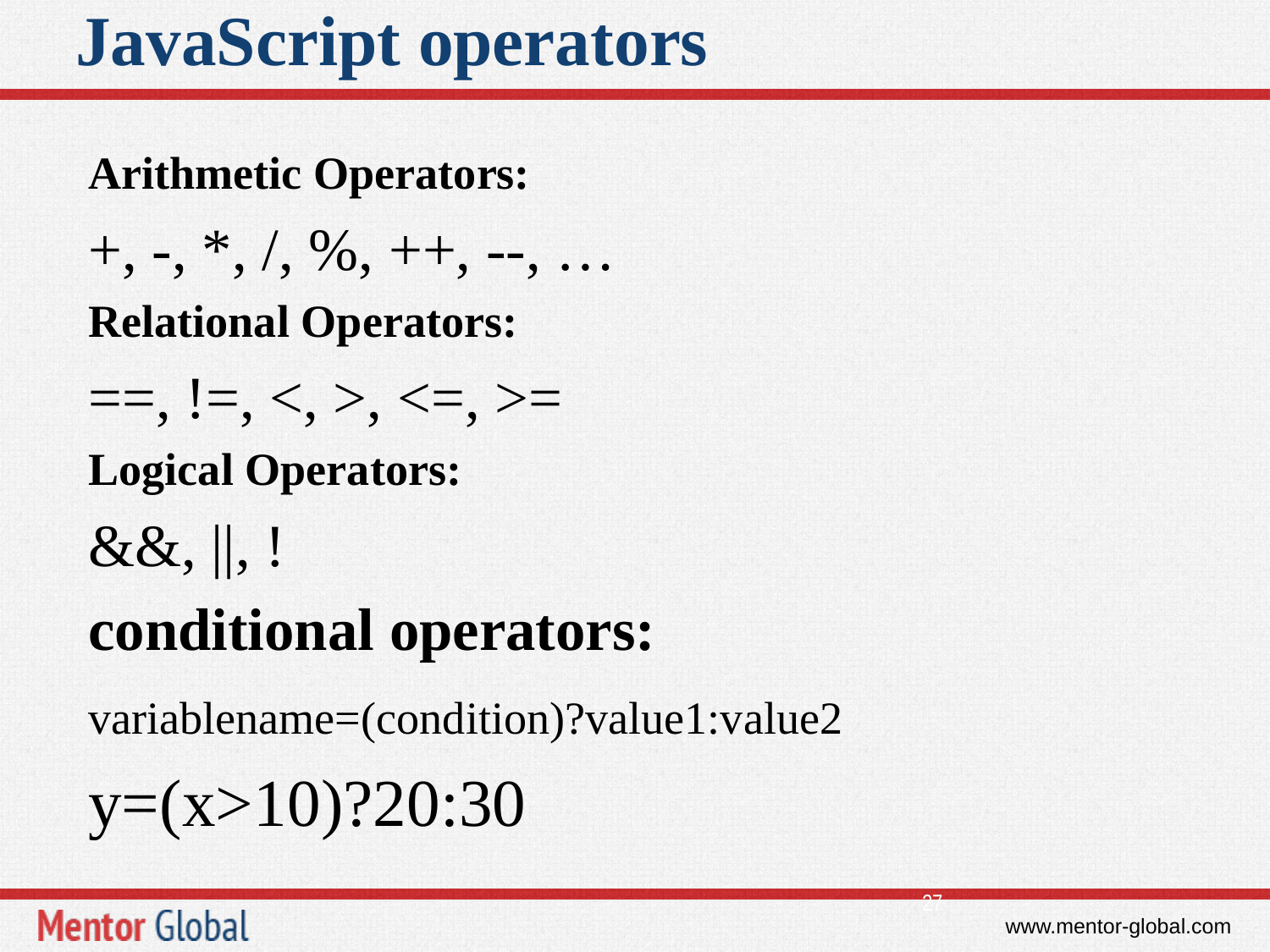

# JavaScript operators
Arithmetic Operators:
+, -, *, /, %, ++, --, …
Relational Operators:
==, !=, <, >, <=, >=
Logical Operators:
&&, ||, !
conditional operators:
variablename=(condition)?value1:value2
y=(x>10)?20:30
27